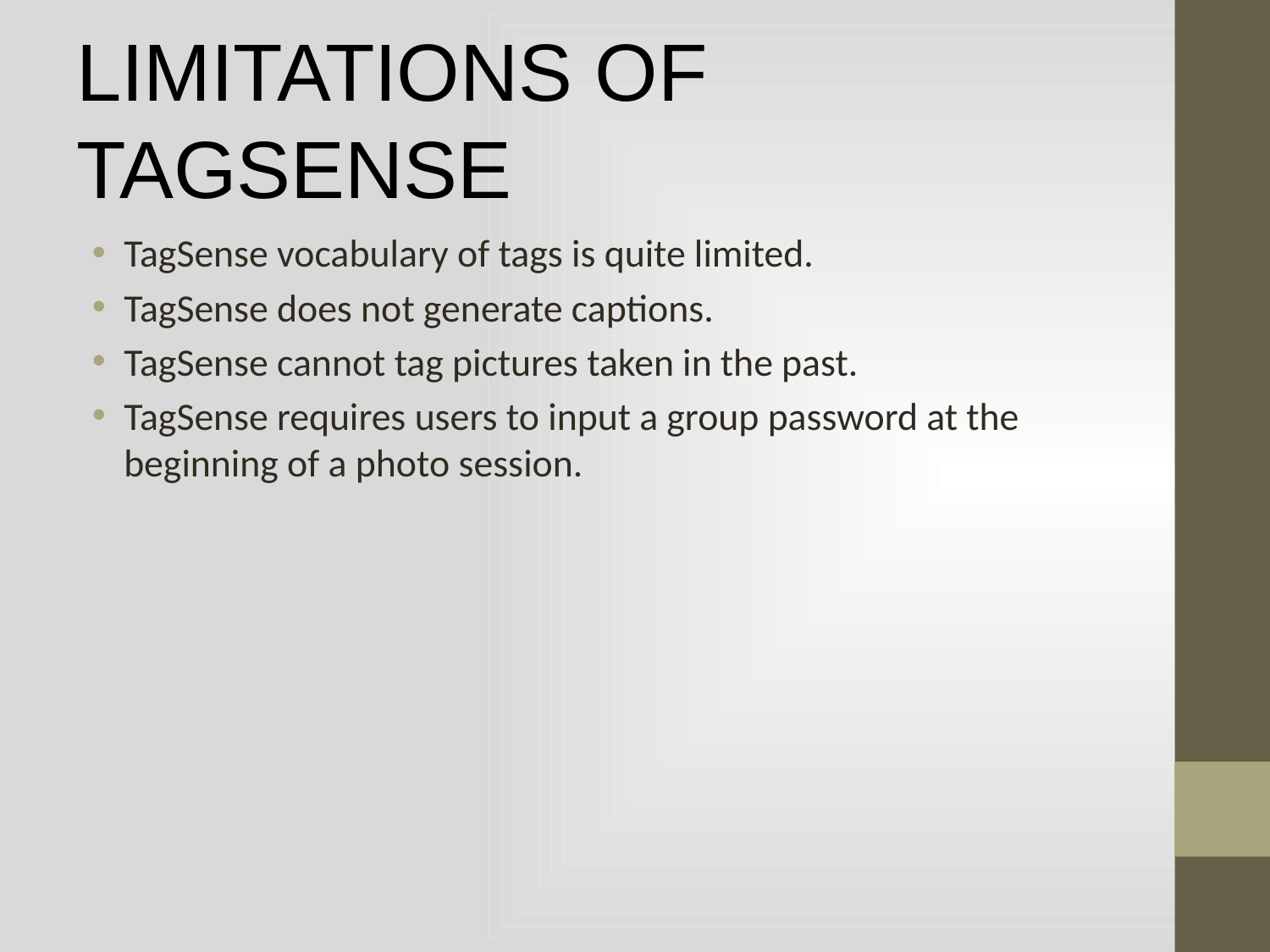

LIMITATIONS OF TAGSENSE
TagSense vocabulary of tags is quite limited.
TagSense does not generate captions.
TagSense cannot tag pictures taken in the past.
TagSense requires users to input a group password at the beginning of a photo session.